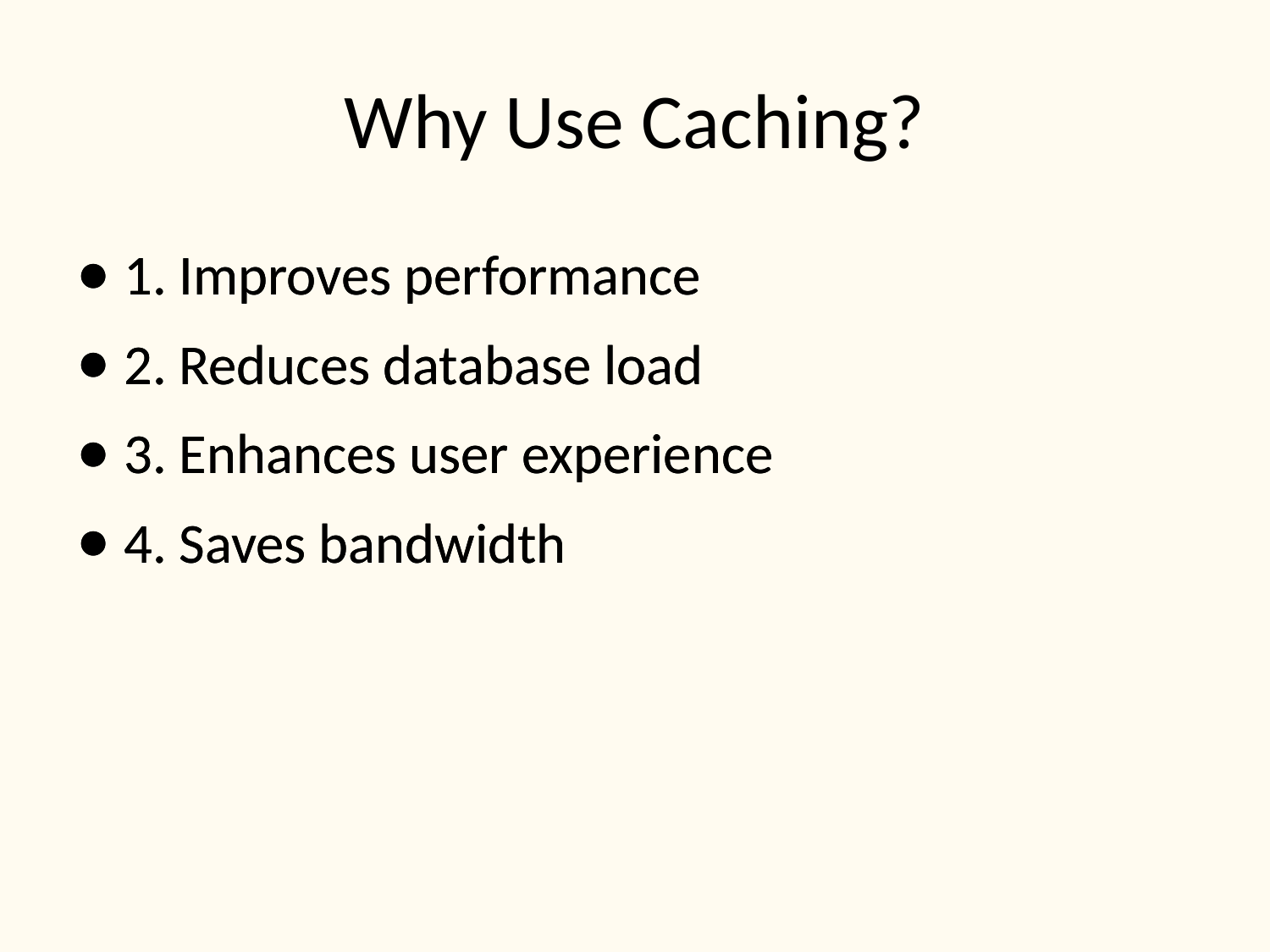

# Why Use Caching?
1. Improves performance
2. Reduces database load
3. Enhances user experience
4. Saves bandwidth
1. Improves performance
2. Reduces database load
3. Enhances user experience
4. Saves bandwidth